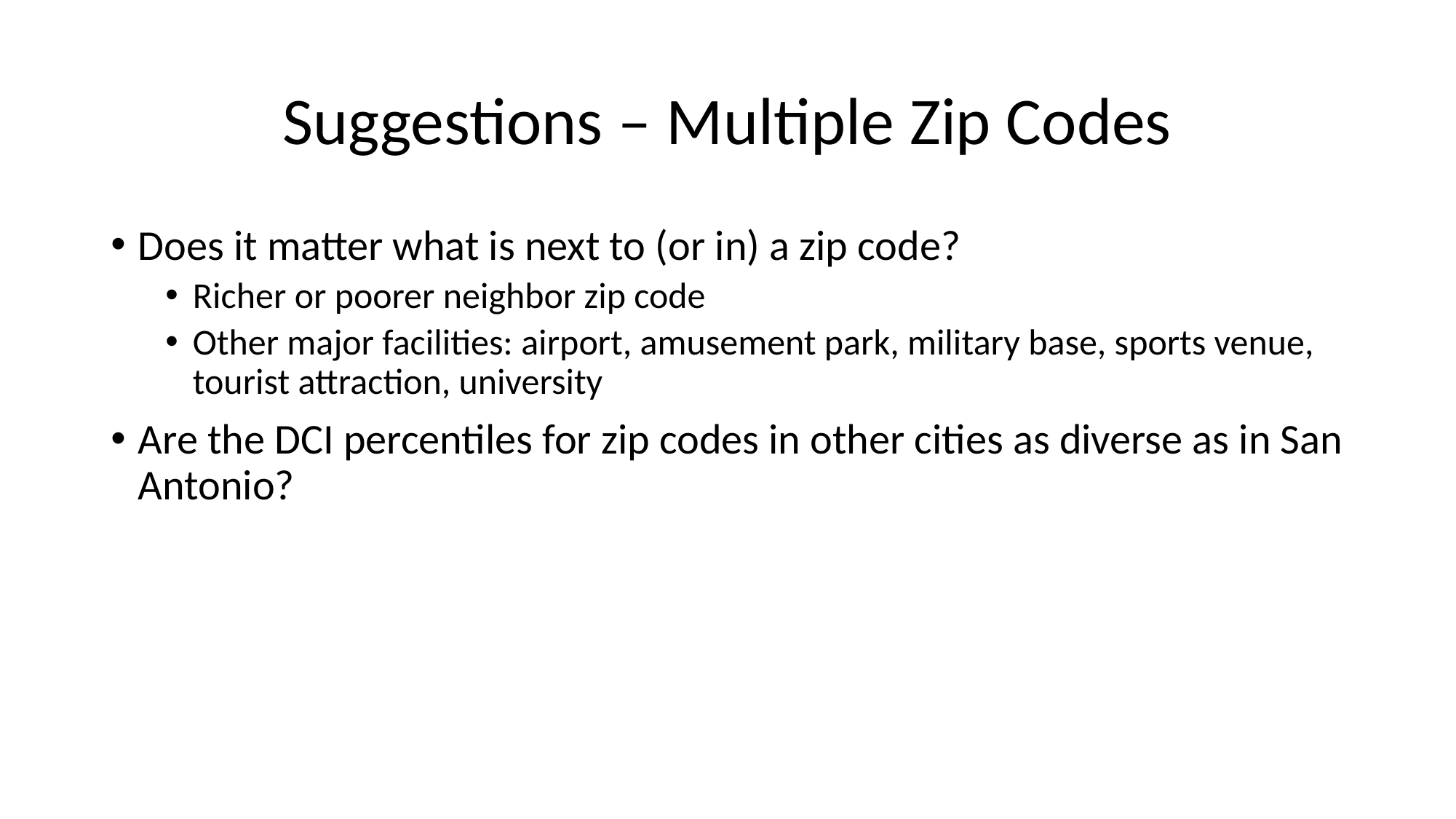

# Suggestions – Multiple Zip Codes
Does it matter what is next to (or in) a zip code?
Richer or poorer neighbor zip code
Other major facilities: airport, amusement park, military base, sports venue, tourist attraction, university
Are the DCI percentiles for zip codes in other cities as diverse as in San Antonio?